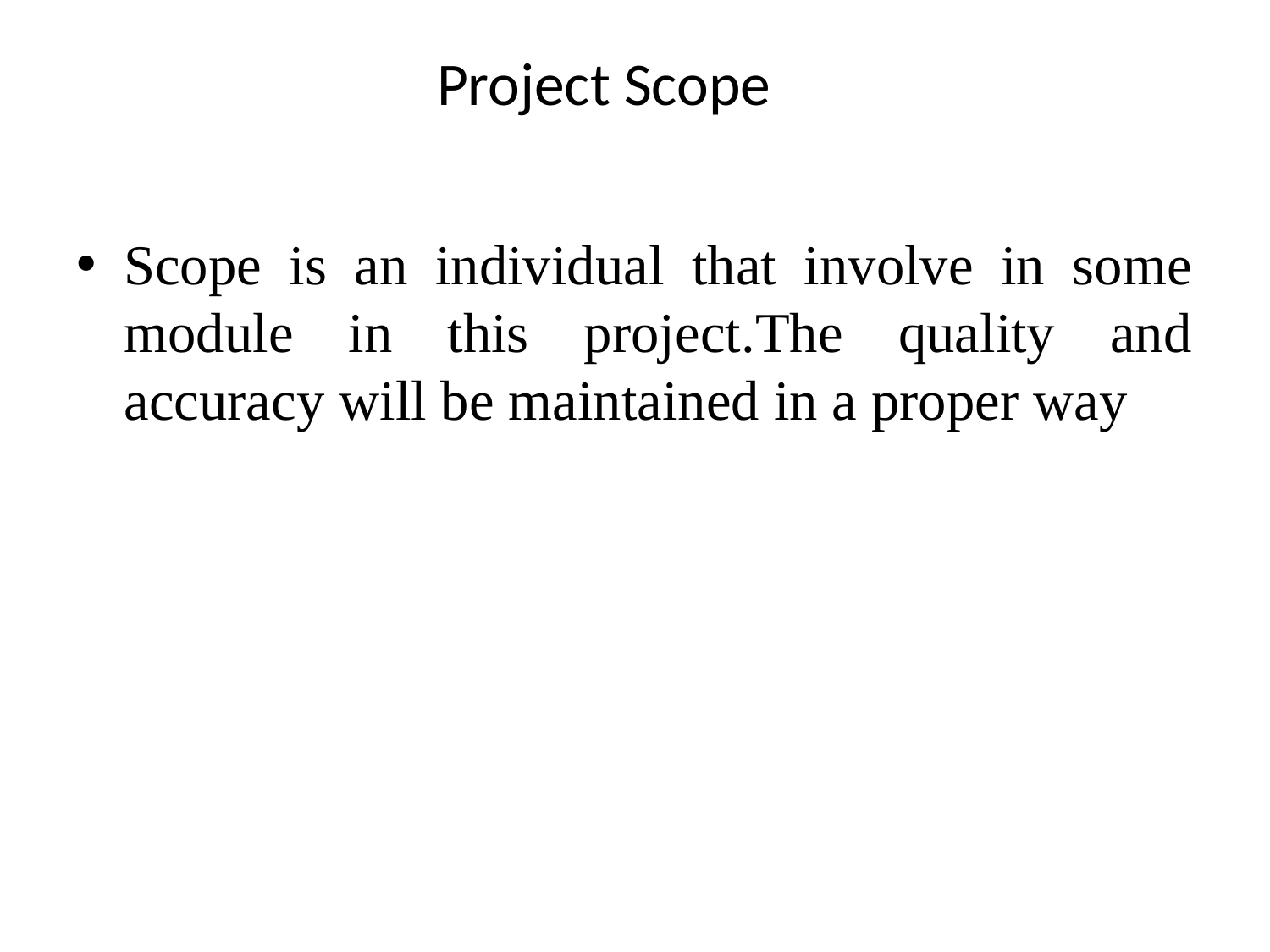

# Project Scope
Scope is an individual that involve in some module in this project.The quality and accuracy will be maintained in a proper way